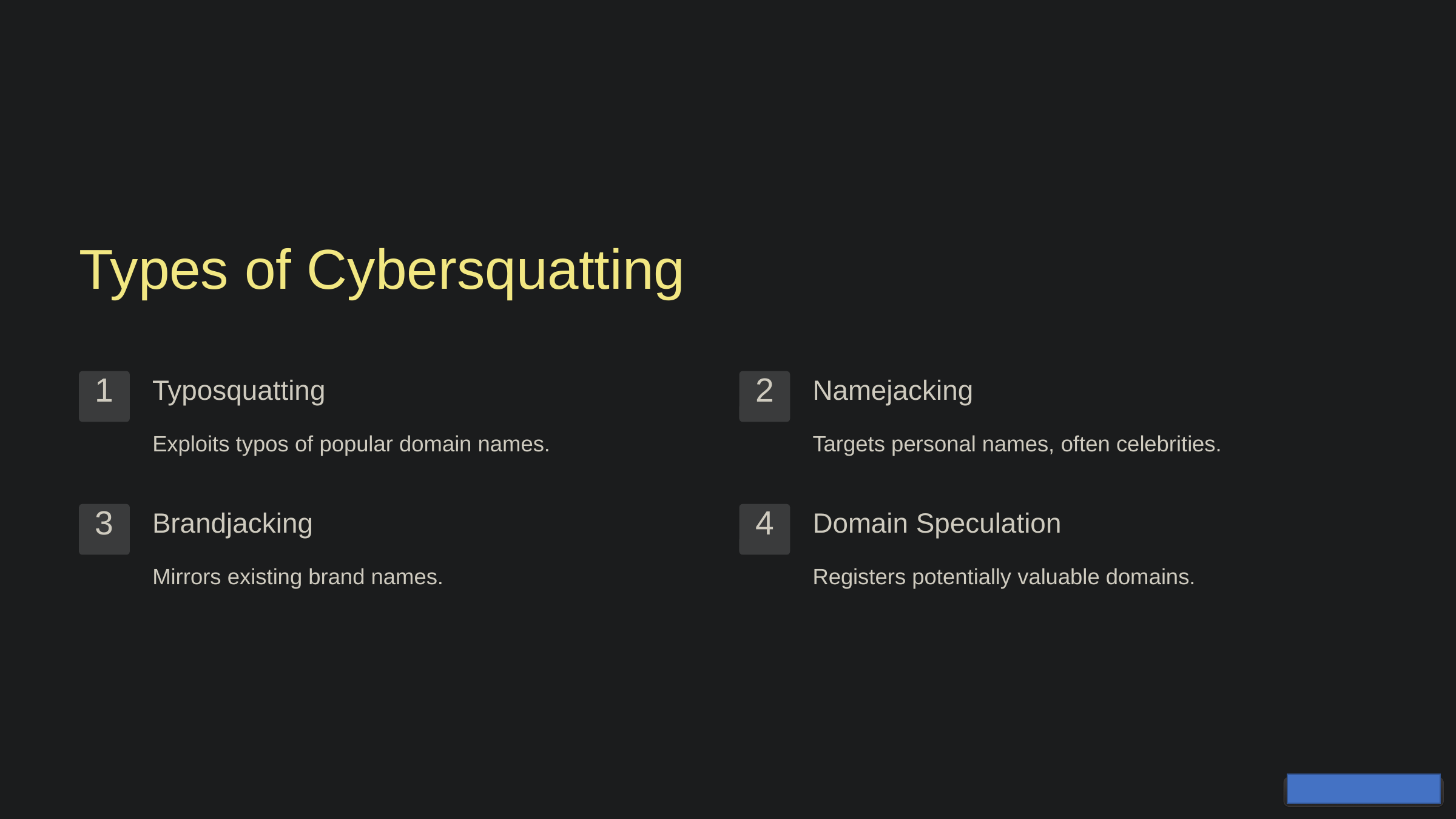

Types of Cybersquatting

Typosquatting

Namejacking
1
2
Exploits typos of popular domain names.
Targets personal names, often celebrities.

Brandjacking

Domain Speculation
3
4
Mirrors existing brand names.
Registers potentially valuable domains.